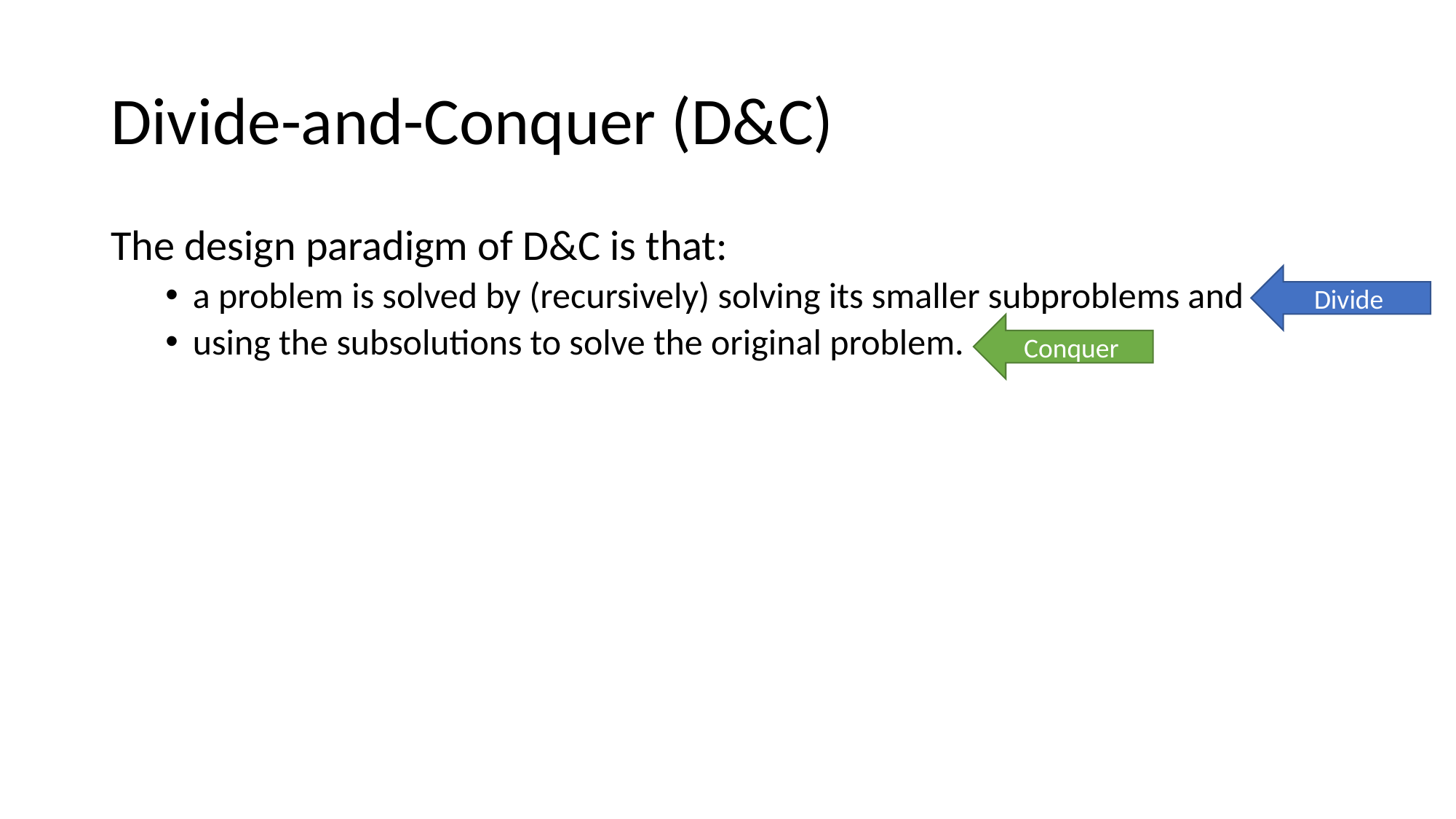

# Divide-and-Conquer (D&C)
The design paradigm of D&C is that:
a problem is solved by (recursively) solving its smaller subproblems and
using the subsolutions to solve the original problem.
Divide
Conquer